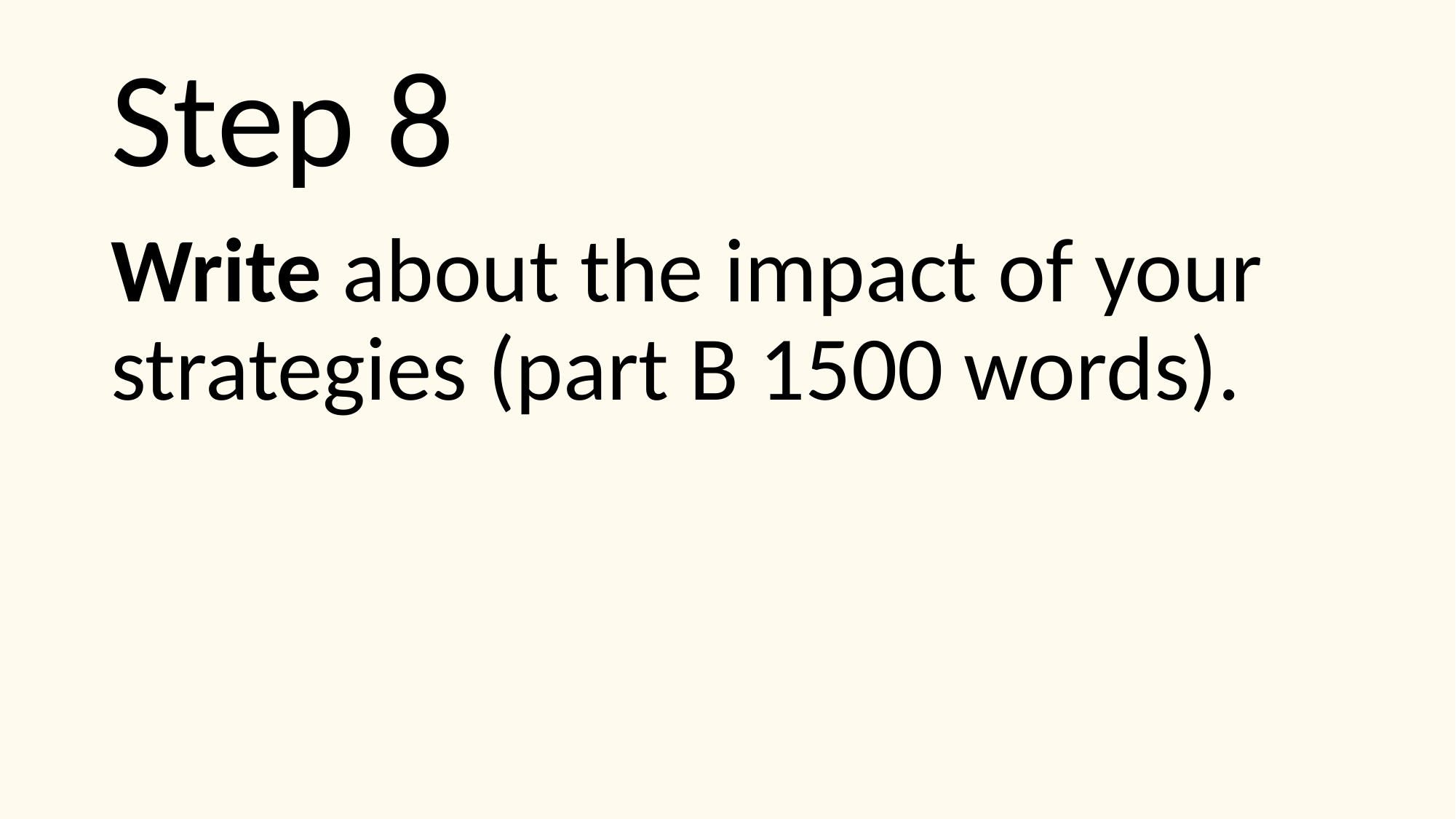

# Step 8
Write about the impact of your strategies (part B 1500 words).